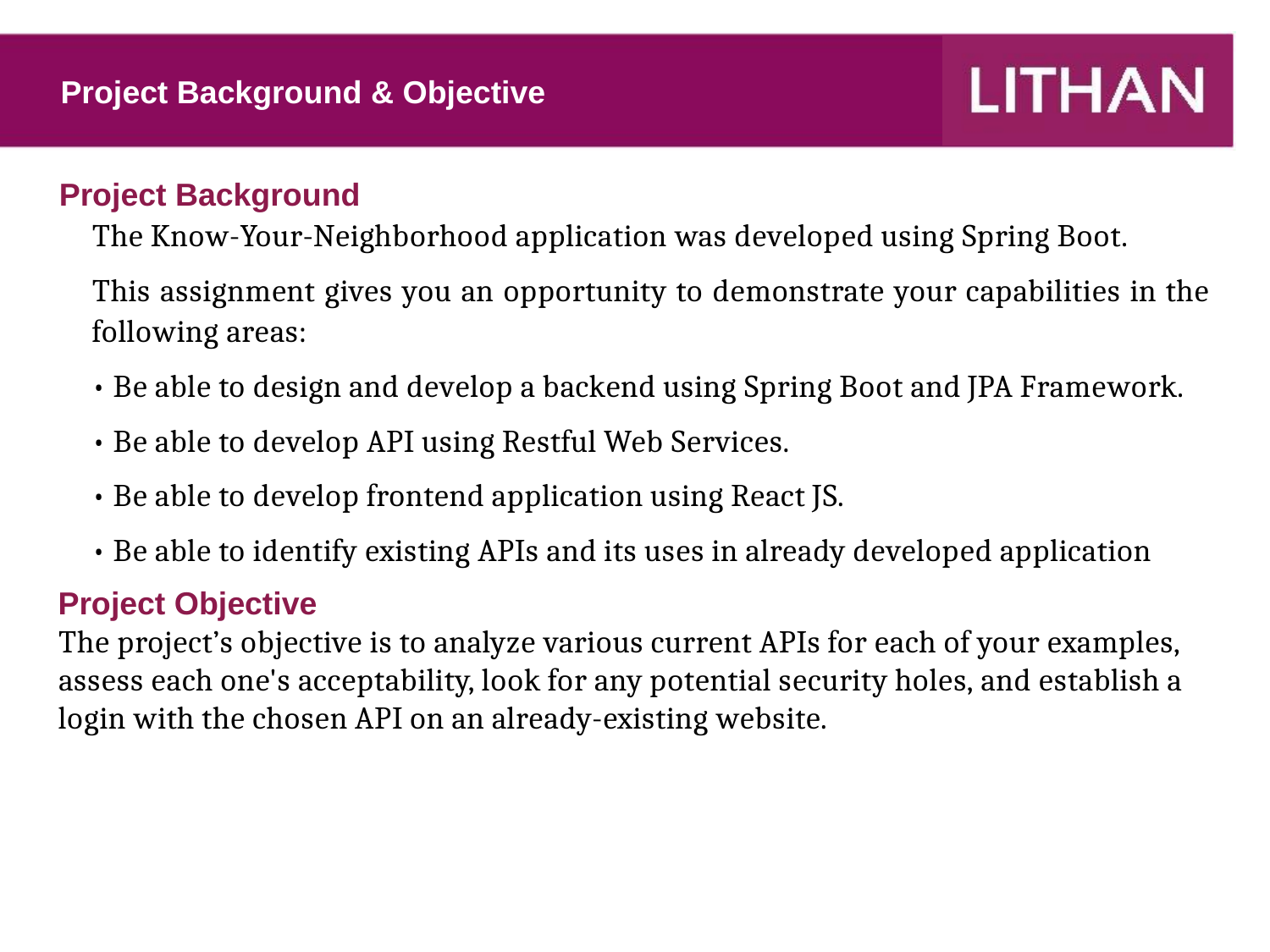

Project Background & Objective
Project Background
The Know-Your-Neighborhood application was developed using Spring Boot.
This assignment gives you an opportunity to demonstrate your capabilities in the following areas:
• Be able to design and develop a backend using Spring Boot and JPA Framework.
• Be able to develop API using Restful Web Services.
• Be able to develop frontend application using React JS.
• Be able to identify existing APIs and its uses in already developed application

Project Objective
The project’s objective is to analyze various current APIs for each of your examples, assess each one's acceptability, look for any potential security holes, and establish a login with the chosen API on an already-existing website.